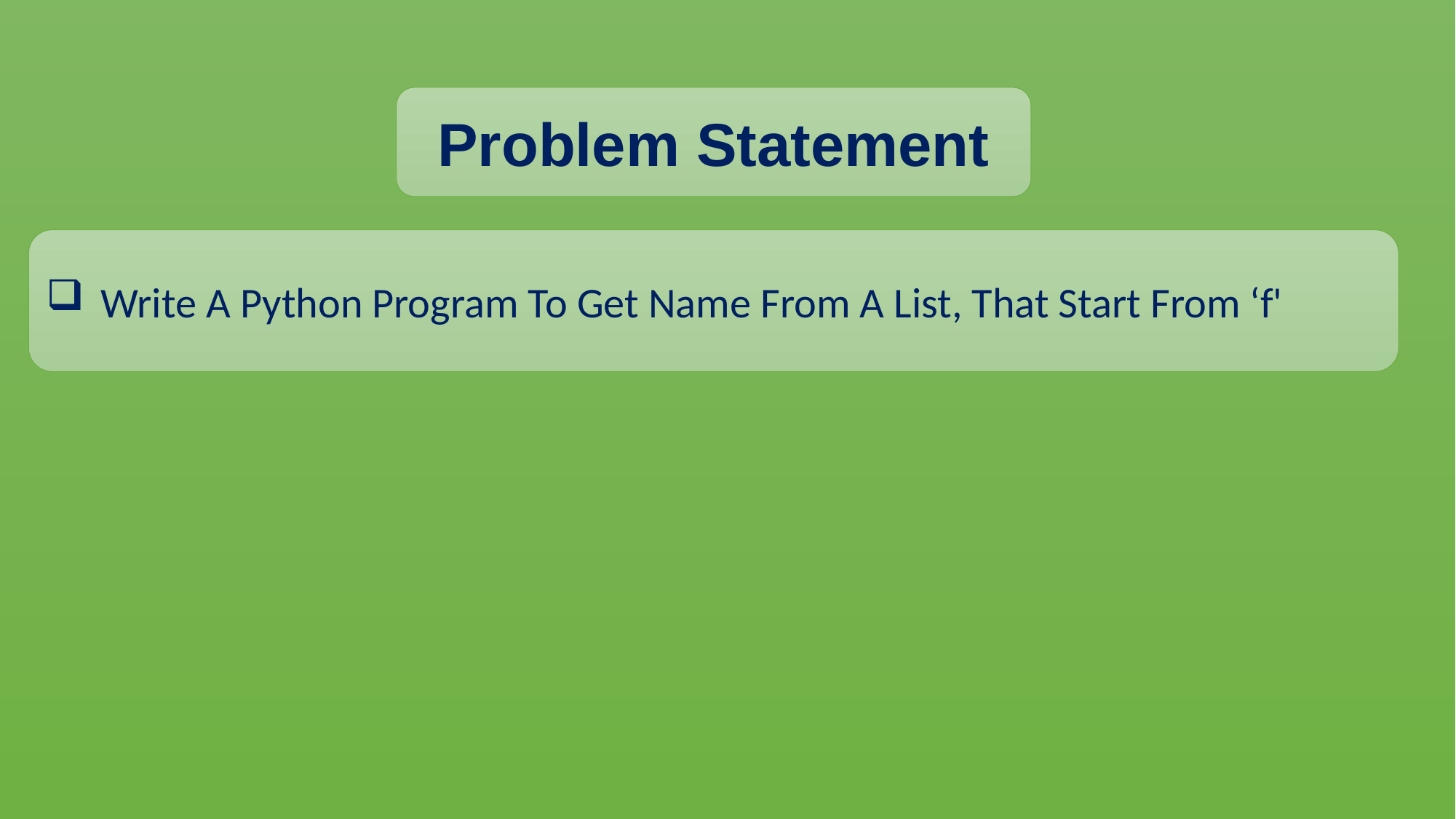

Problem Statement
Write A Python Program To Get Name From A List, That Start From ‘f'